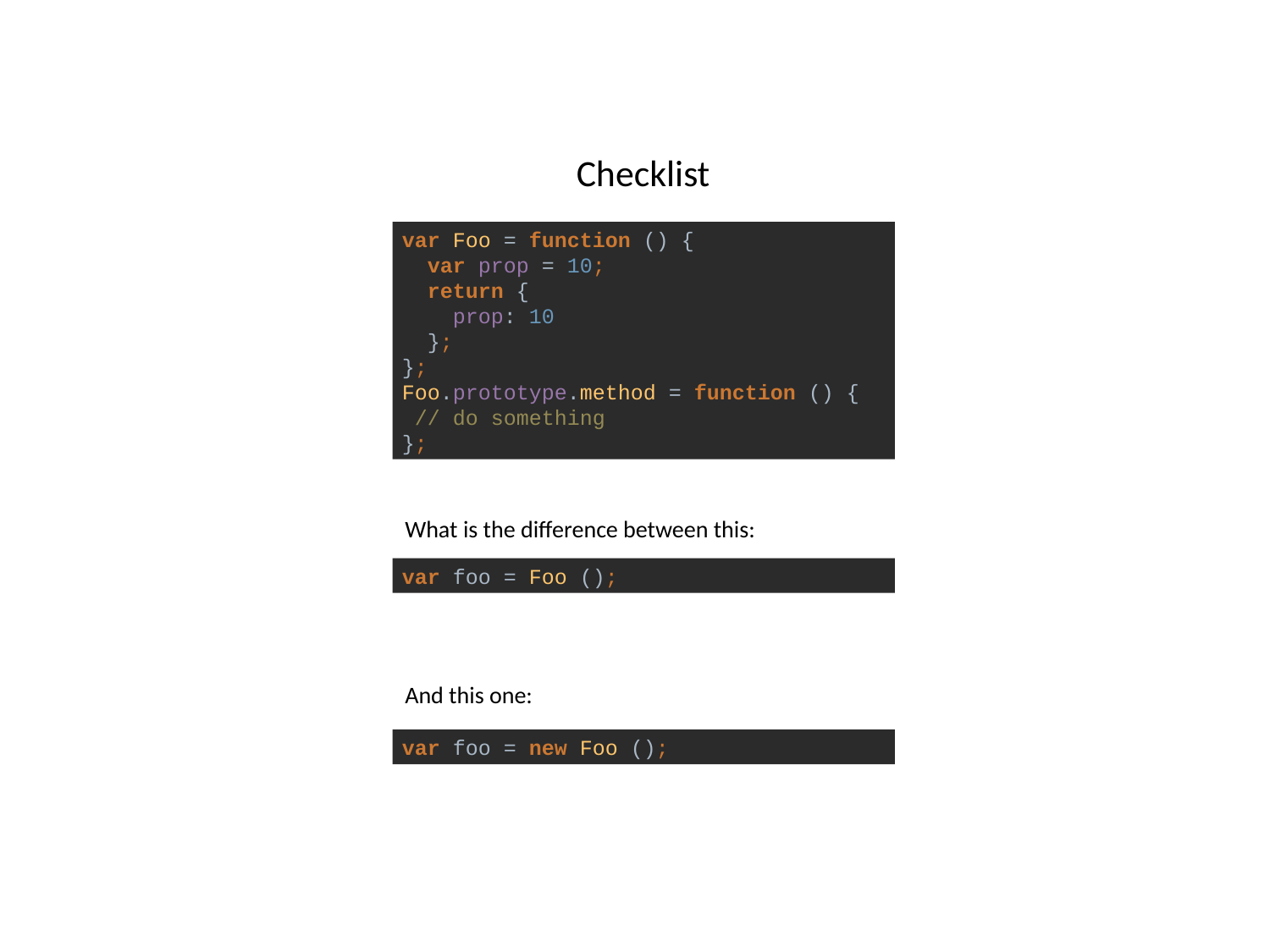

Checklist
var Foo = function () {
  var prop = 10;
  return {
    prop: 10
  };
};
Foo.prototype.method = function () {
 // do something
};
What is the difference between this:
var foo = Foo ();
And this one:
var foo = new Foo ();